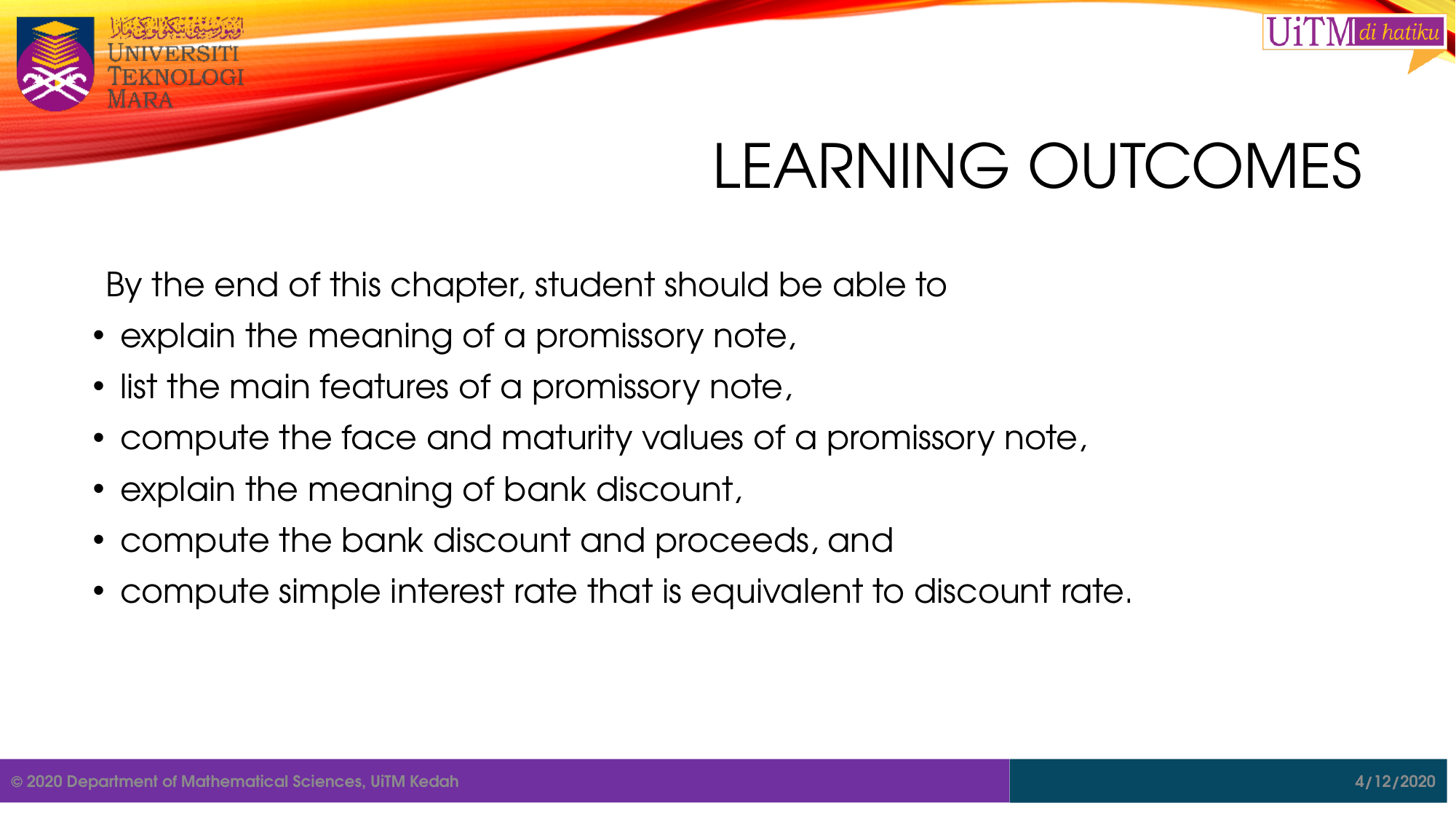

# LEARNING OUTCOMES
By the end of this chapter, student should be able to
explain the meaning of a promissory note,
list the main features of a promissory note,
compute the face and maturity values of a promissory note,
explain the meaning of bank discount,
compute the bank discount and proceeds, and
compute simple interest rate that is equivalent to discount rate.